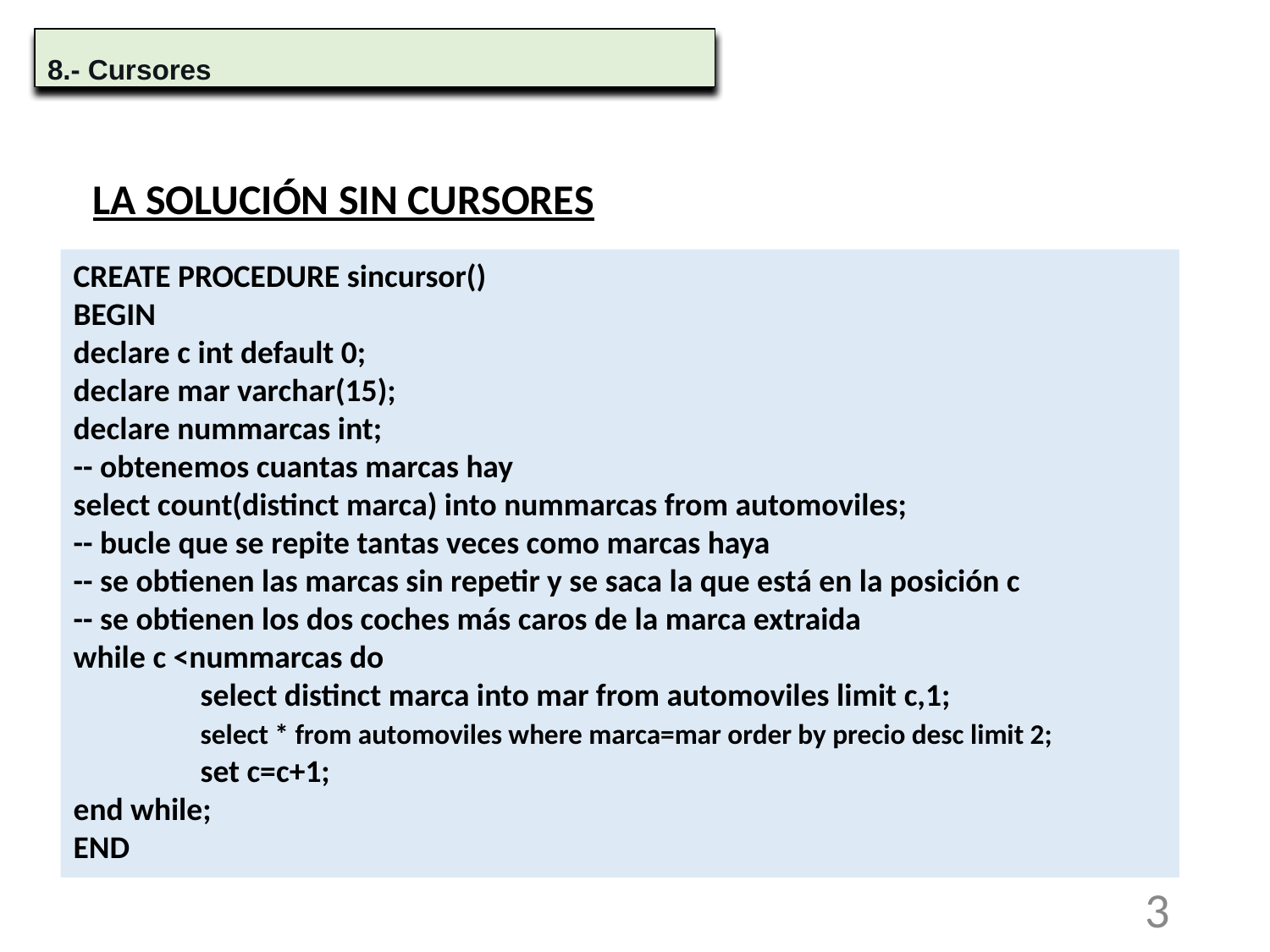

8.- Cursores
LA SOLUCIÓN SIN CURSORES

CREATE PROCEDURE sincursor()
BEGIN
declare c int default 0;
declare mar varchar(15);
declare nummarcas int;
-- obtenemos cuantas marcas hay
select count(distinct marca) into nummarcas from automoviles;
-- bucle que se repite tantas veces como marcas haya
-- se obtienen las marcas sin repetir y se saca la que está en la posición c
-- se obtienen los dos coches más caros de la marca extraida
while c <nummarcas do
	select distinct marca into mar from automoviles limit c,1;
	select * from automoviles where marca=mar order by precio desc limit 2;
	set c=c+1;
end while;
END
3